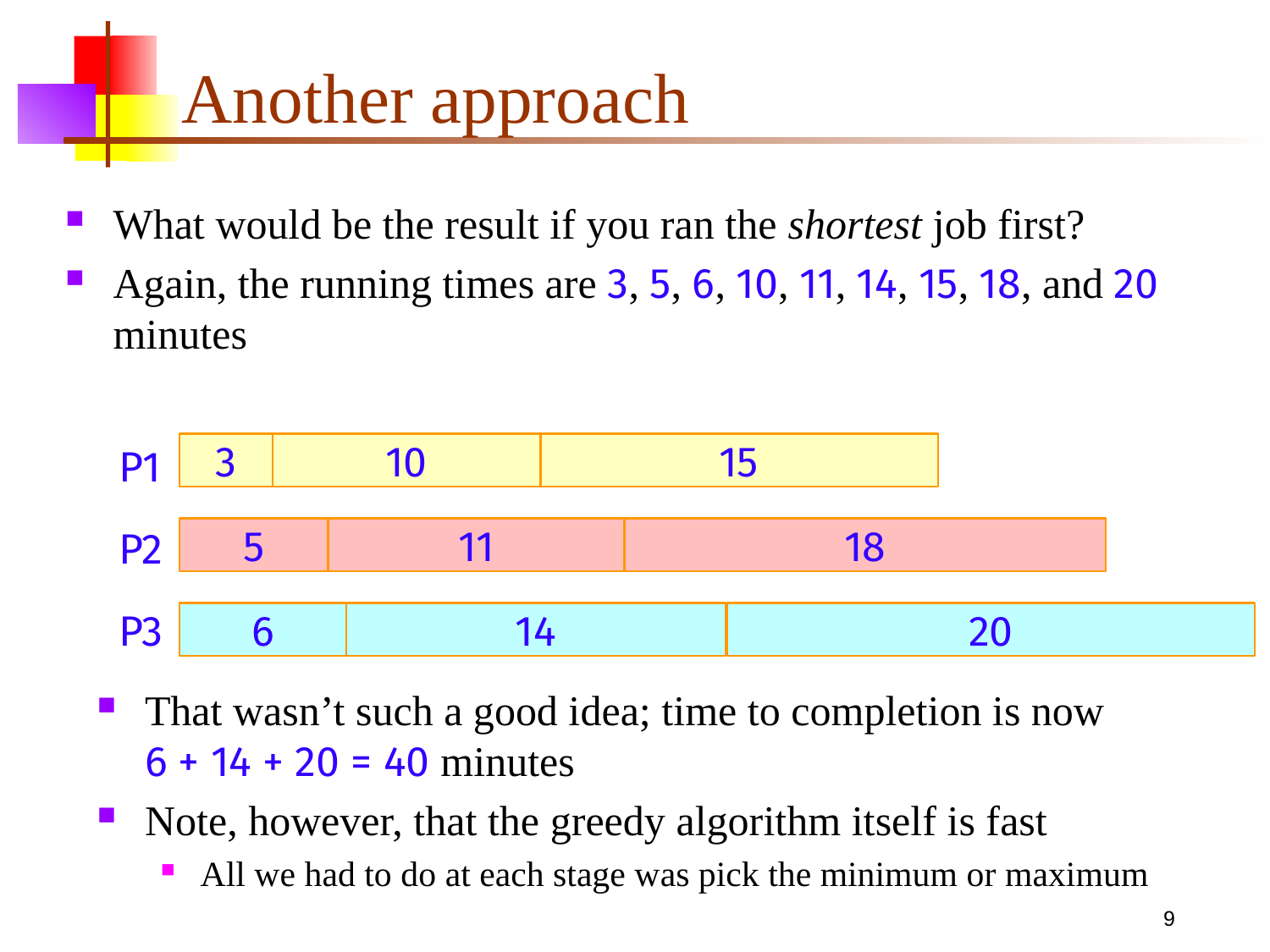

# Another approach
What would be the result if you ran the shortest job first?
Again, the running times are 3, 5, 6, 10, 11, 14, 15, 18, and 20 minutes
P1
P2
P3

3

10

15

5

11

18

6

14

20
That wasn’t such a good idea; time to completion is now
6 + 14 + 20 = 40 minutes
Note, however, that the greedy algorithm itself is fast
All we had to do at each stage was pick the minimum or maximum